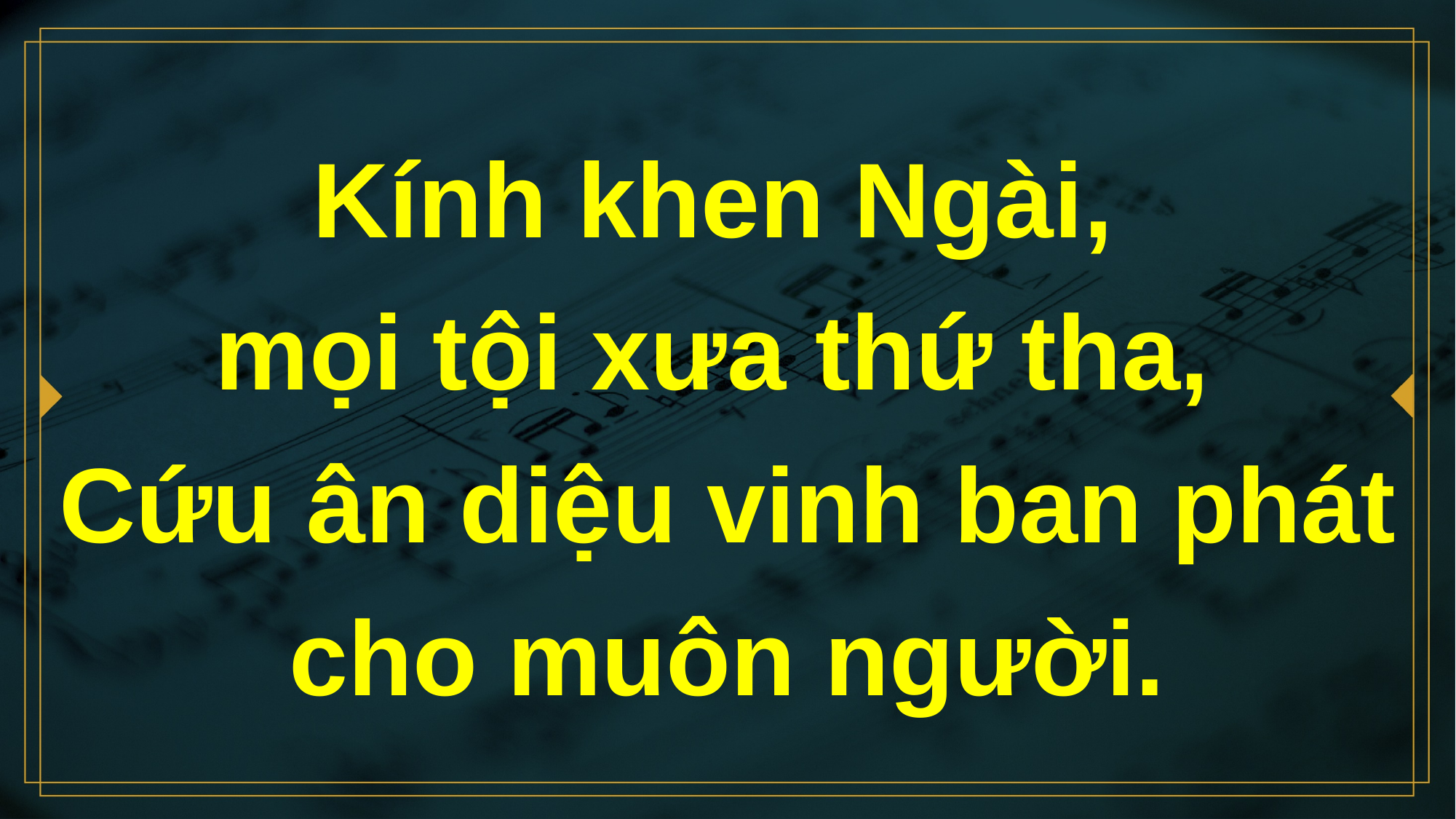

# Kính khen Ngài, mọi tội xưa thứ tha, Cứu ân diệu vinh ban phát cho muôn người.